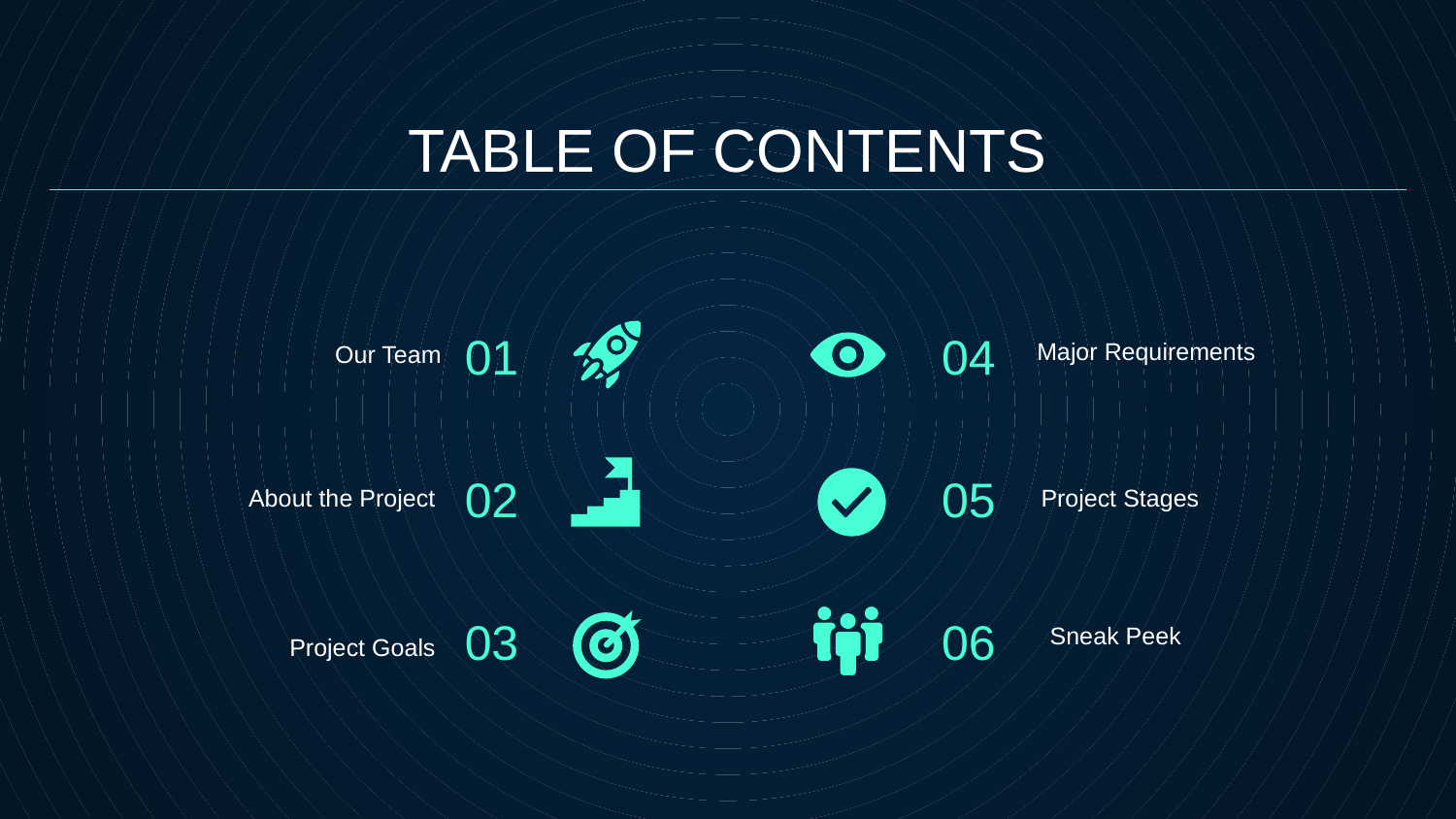

# TABLE OF CONTENTS
01
04

Major Requirements
Our Team
02
05

Project Stages
About the Project
03
06

Sneak Peek
Project Goals